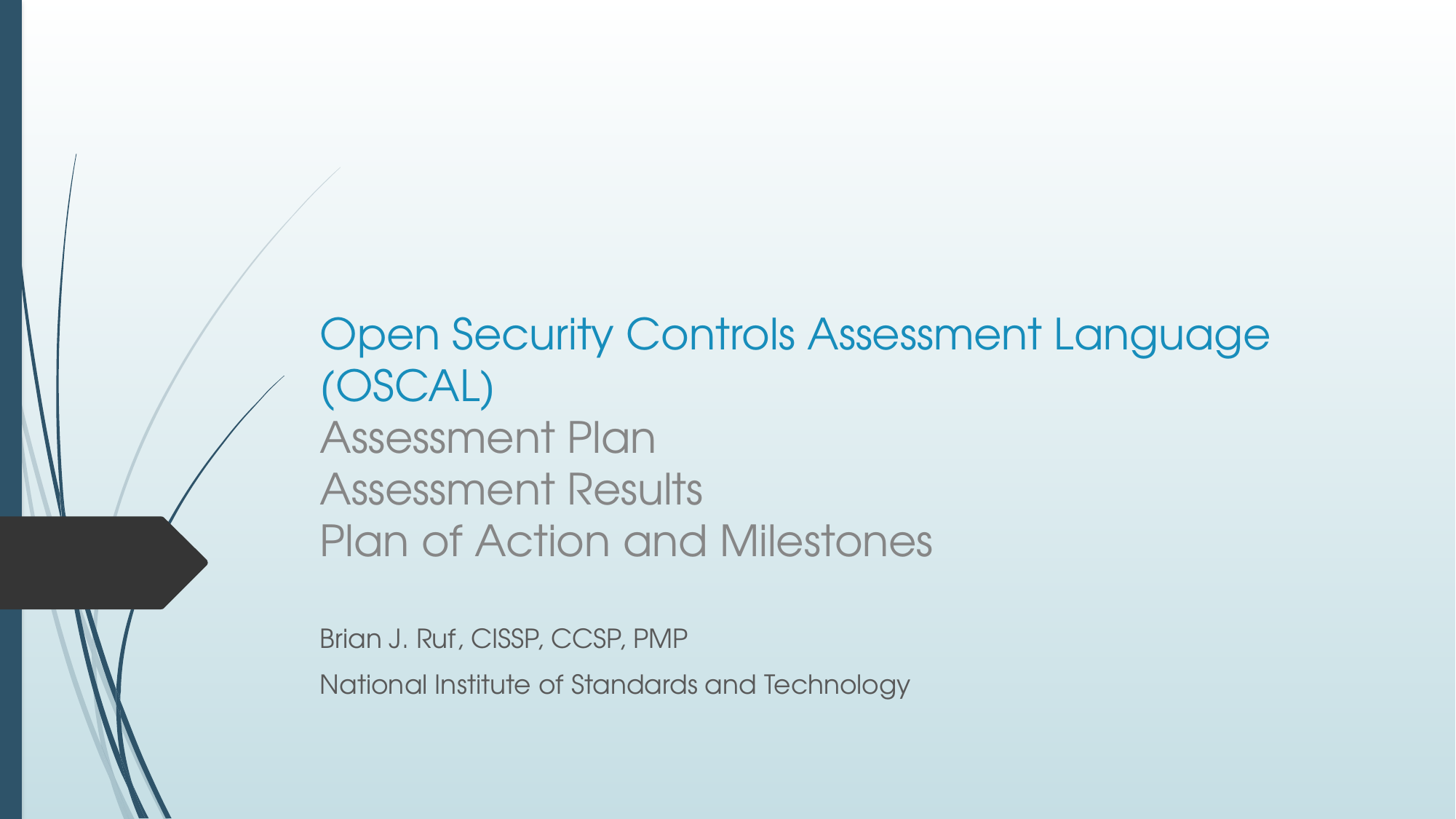

# Open Security Controls Assessment Language (OSCAL) Assessment Plan Assessment Results Plan of Action and Milestones

Brian J. Ruf, CISSP, CCSP, PMP
National Institute of Standards and Technology